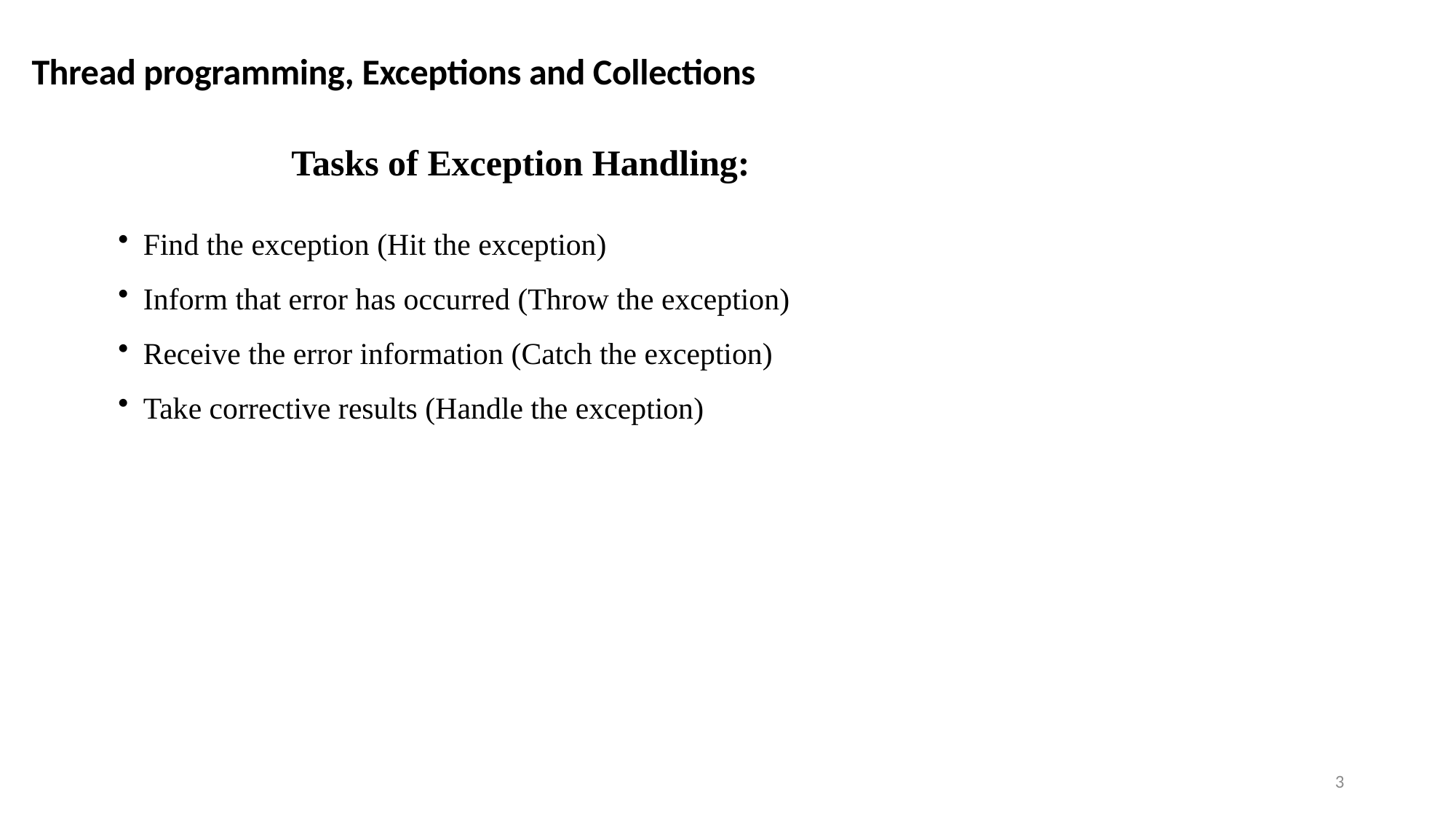

Thread programming, Exceptions and Collections
Tasks of Exception Handling:
Find the exception (Hit the exception)
Inform that error has occurred (Throw the exception)
Receive the error information (Catch the exception)
Take corrective results (Handle the exception)
3